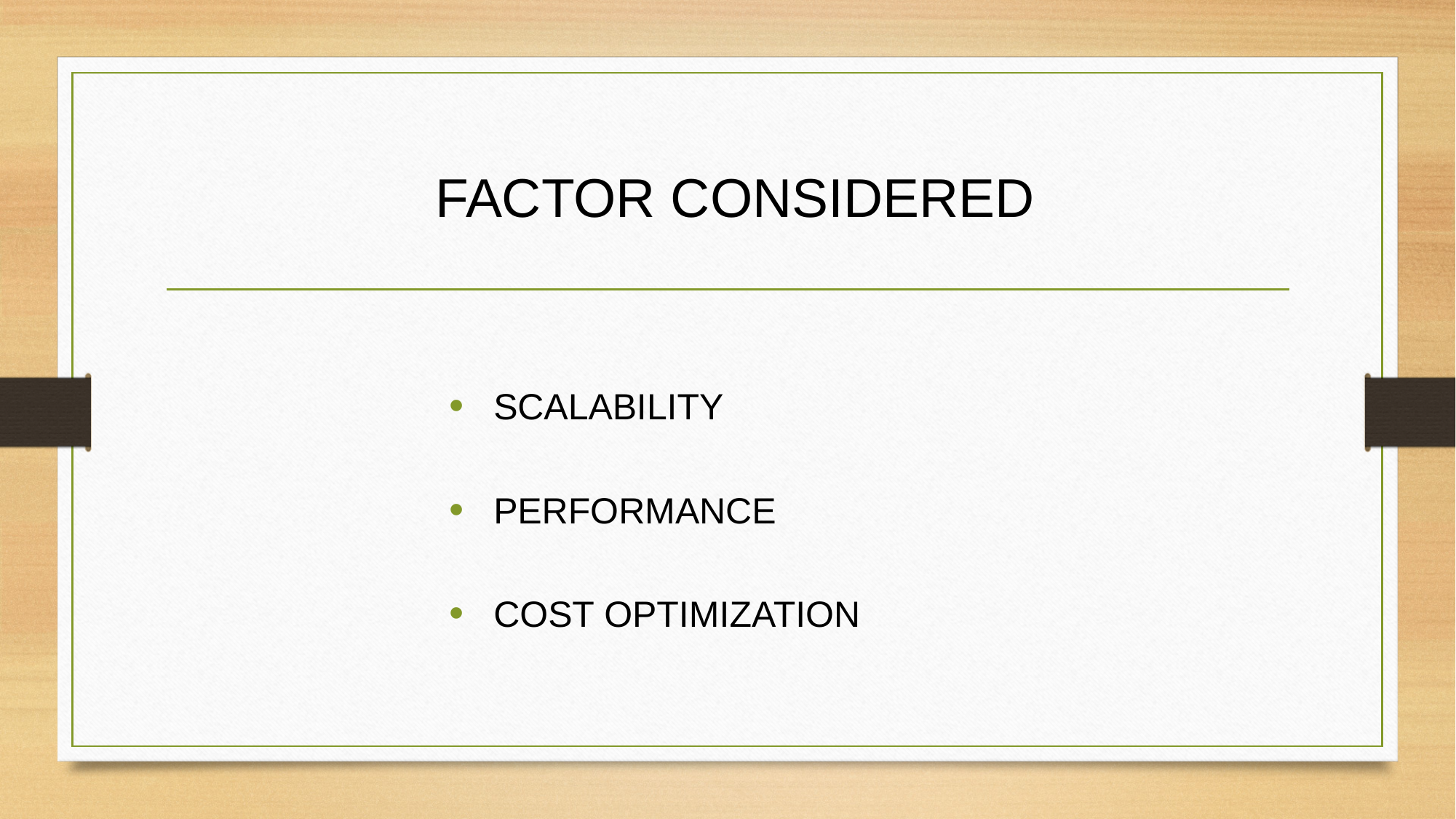

# FACTOR CONSIDERED
 SCALABILITY
 PERFORMANCE
 COST OPTIMIZATION